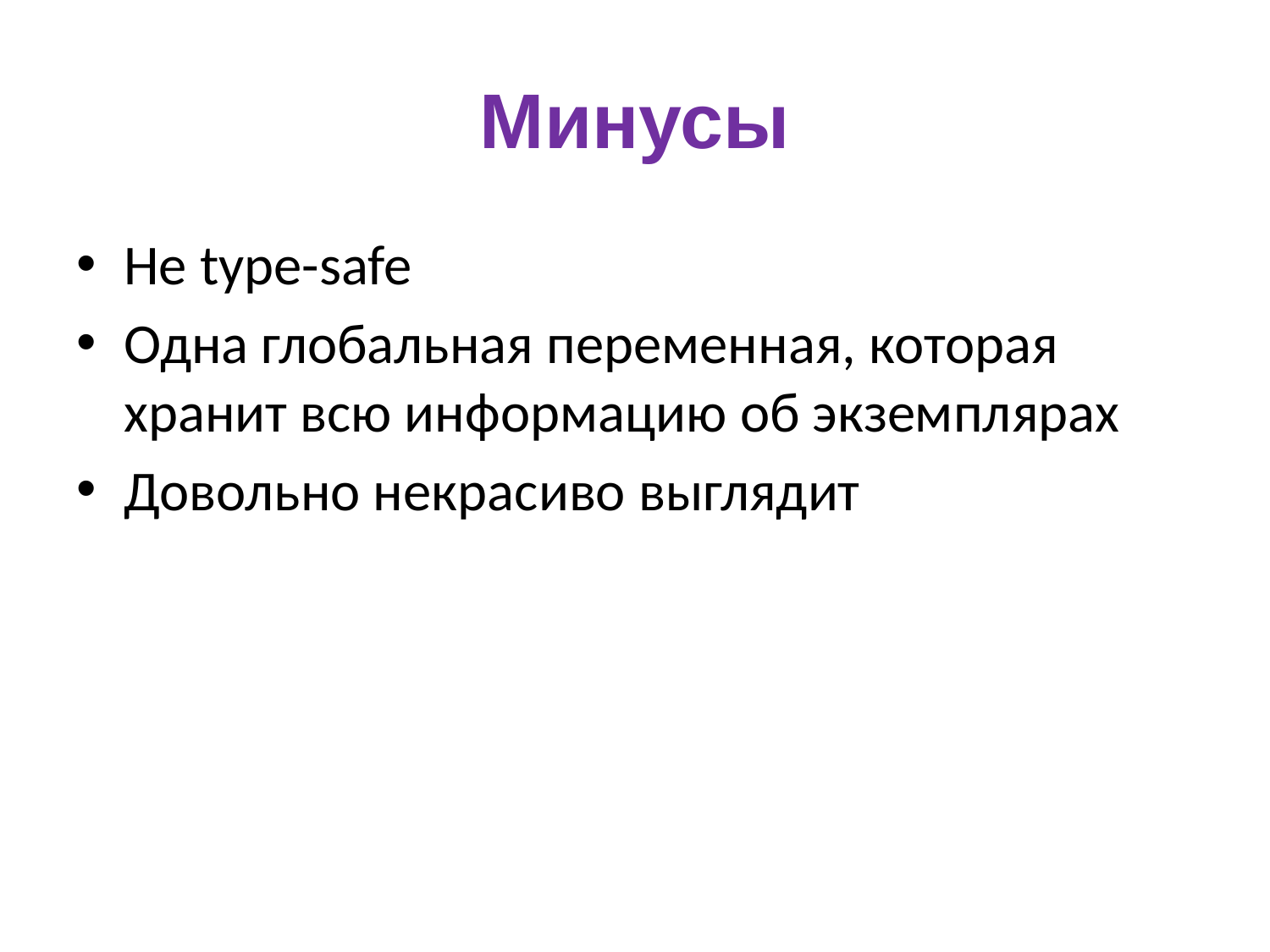

# Минусы
Не type-safe
Одна глобальная переменная, которая хранит всю информацию об экземплярах
Довольно некрасиво выглядит